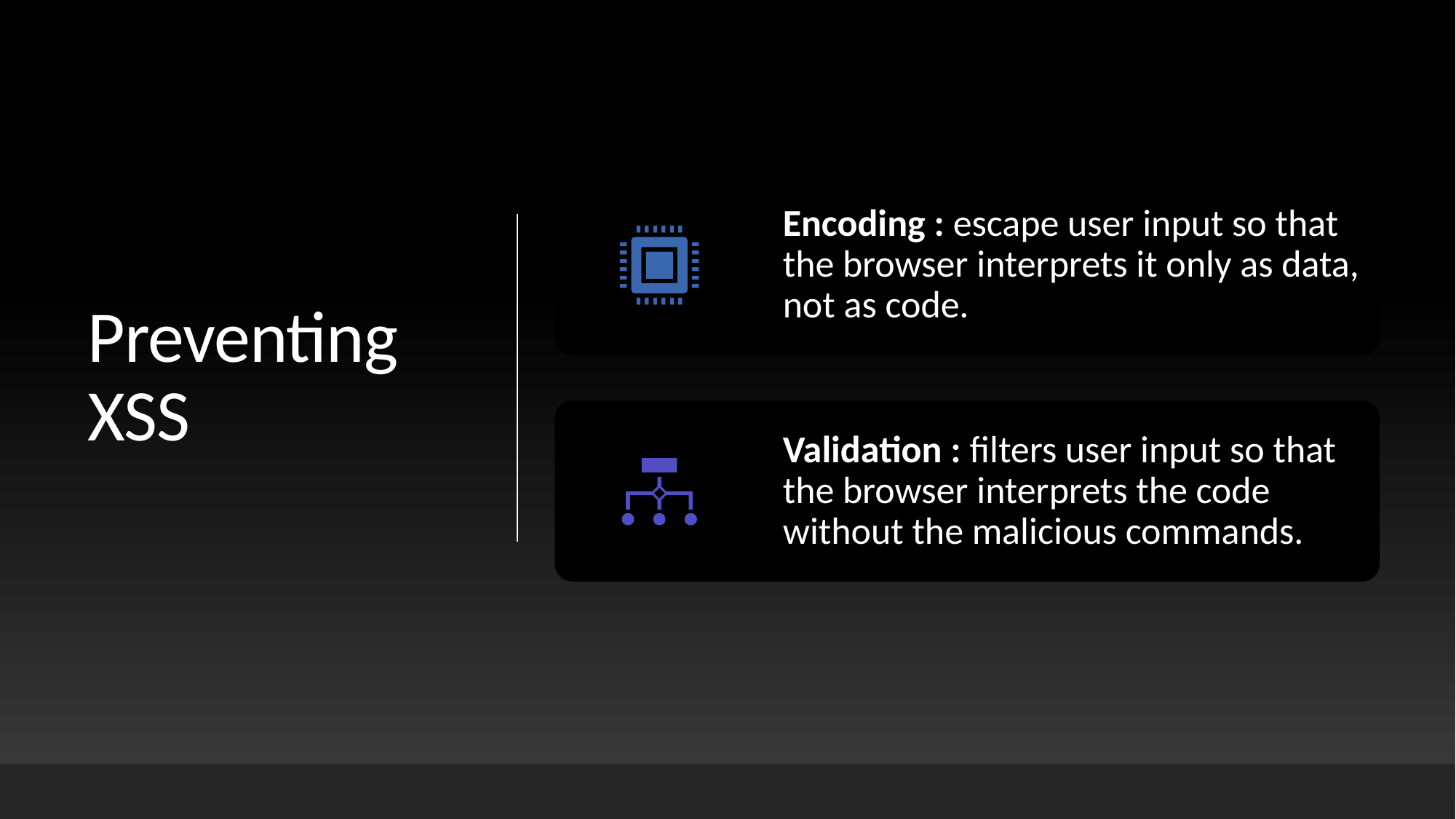

# Preventing XSS
Encoding : escape user input so that the browser interprets it only as data, not as code.
Validation : filters user input so that the browser interprets the code without the malicious commands.